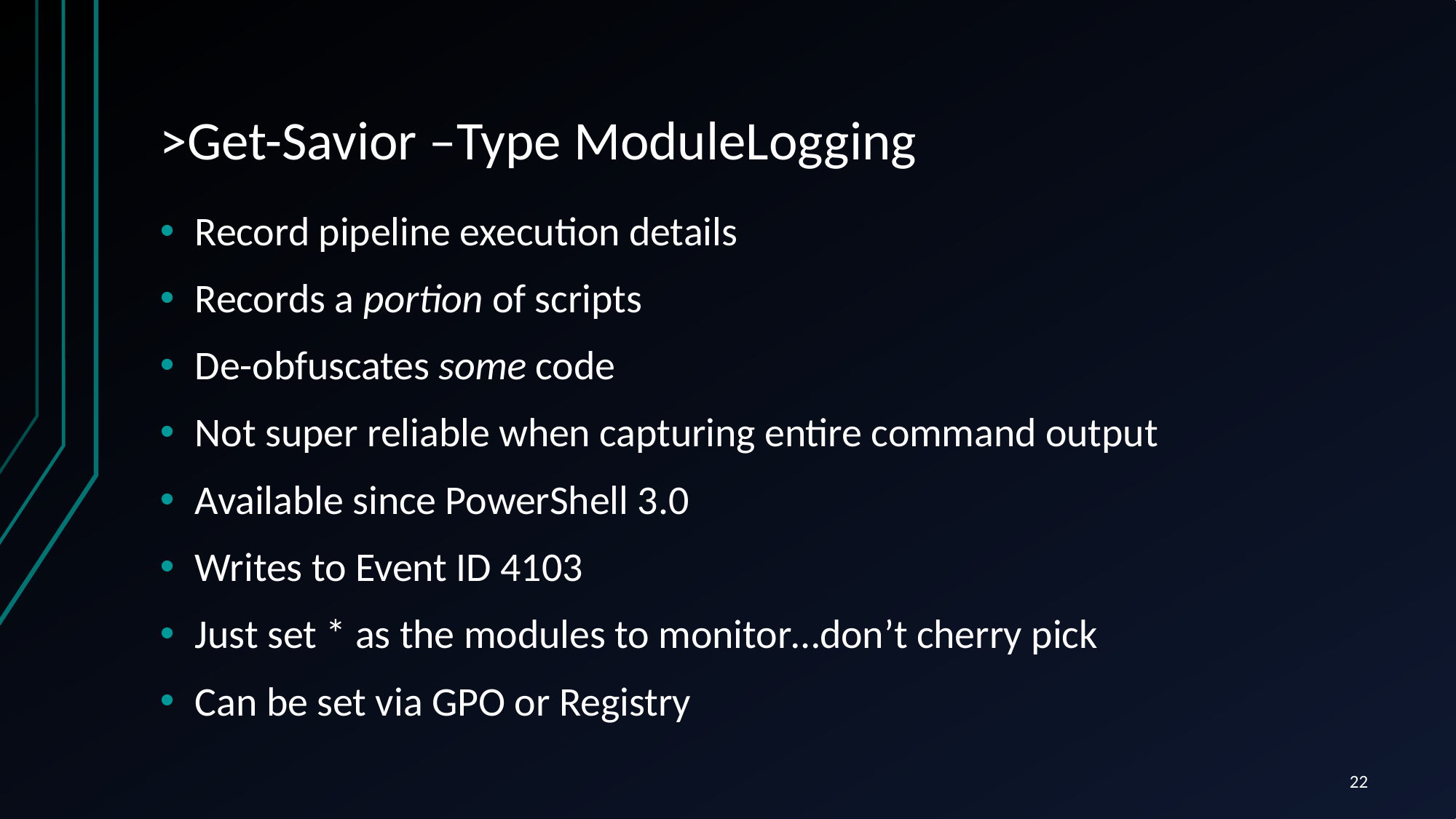

# >Get-Savior –Type ModuleLogging
Record pipeline execution details
Records a portion of scripts
De-obfuscates some code
Not super reliable when capturing entire command output
Available since PowerShell 3.0
Writes to Event ID 4103
Just set * as the modules to monitor…don’t cherry pick
Can be set via GPO or Registry
22